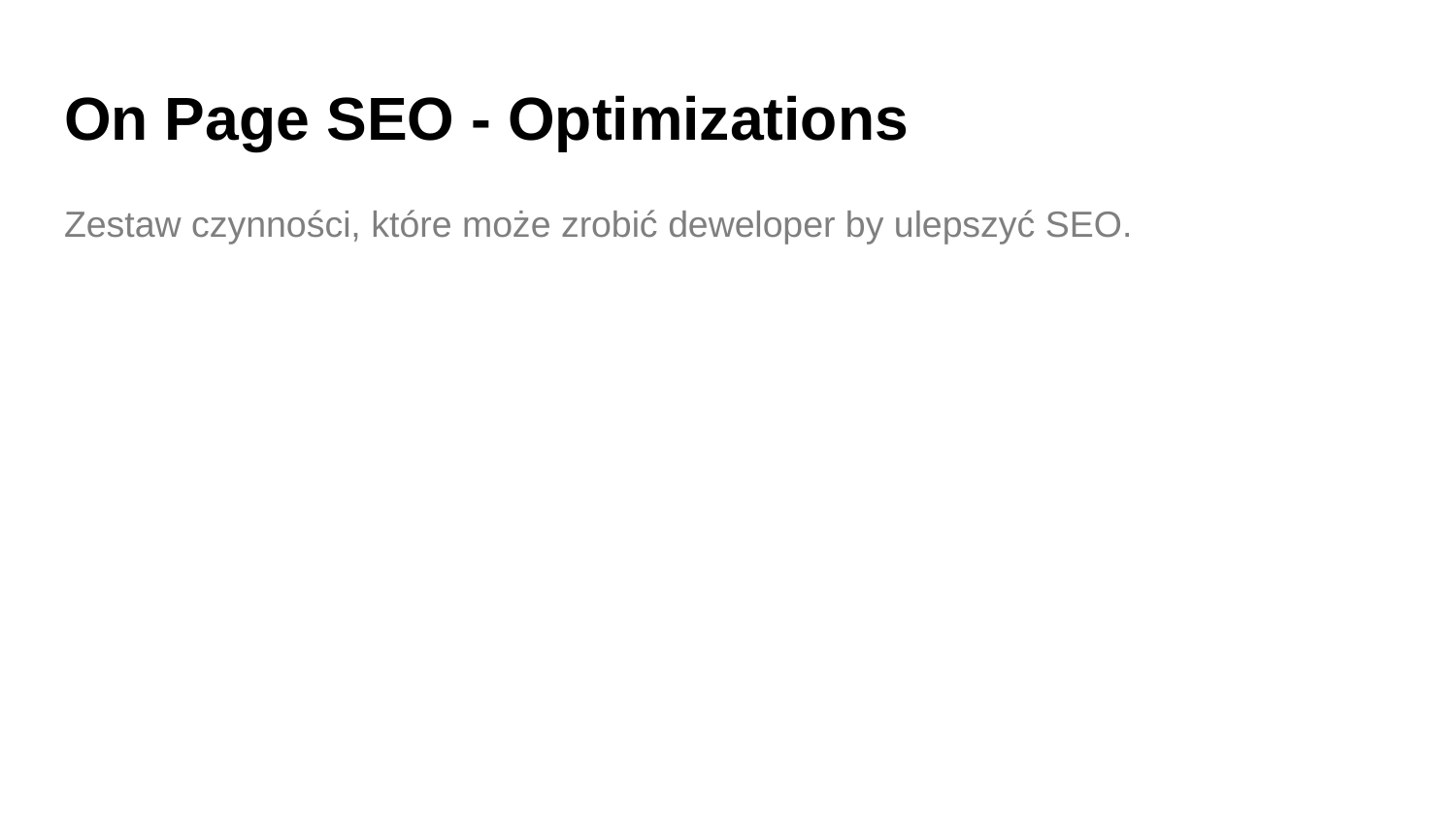

# On Page SEO - Optimizations
Zestaw czynności, które może zrobić deweloper by ulepszyć SEO.